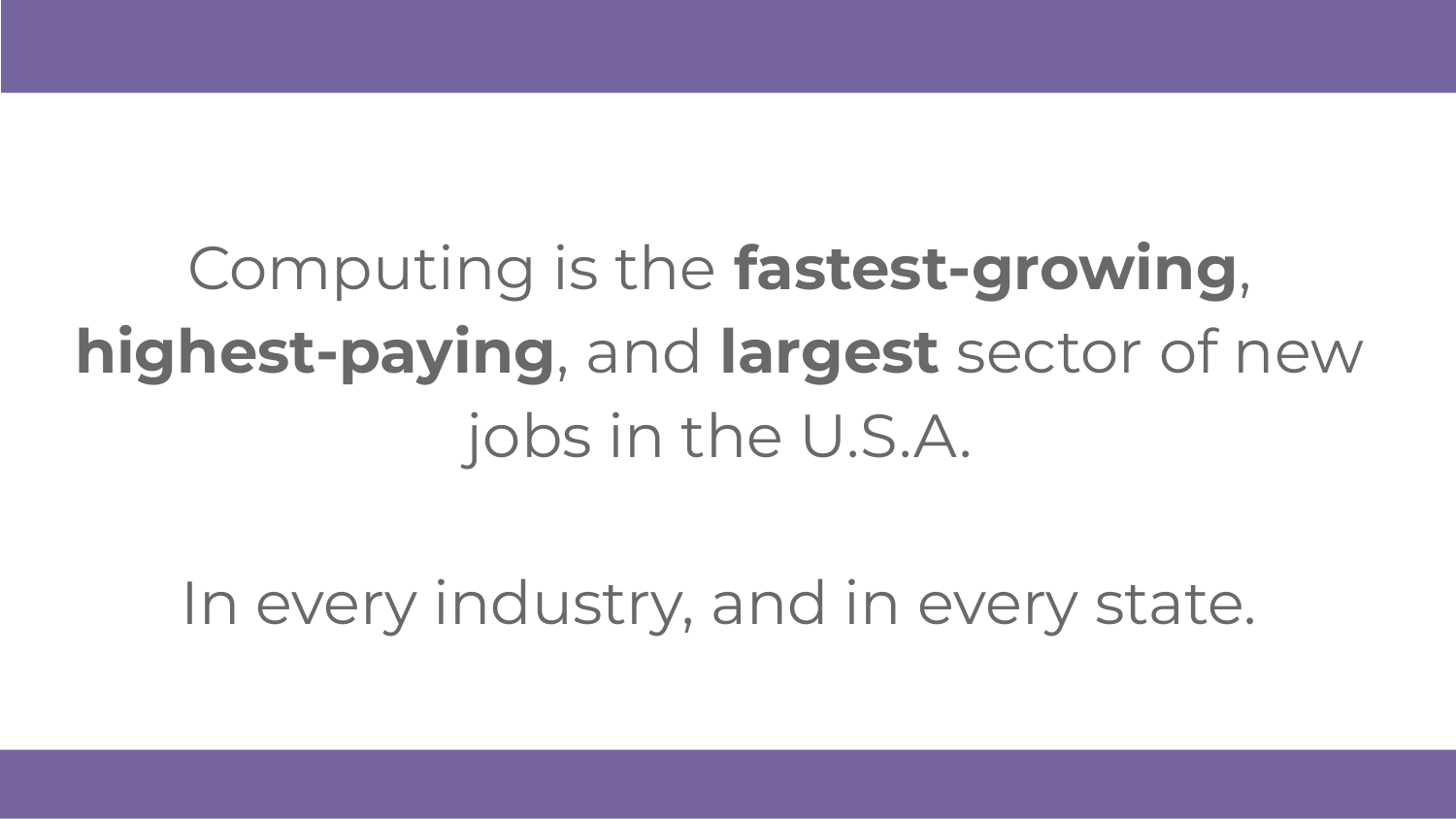

Computing is the fastest-growing, highest-paying, and largest sector of new jobs in the U.S.A.

In every industry, and in every state.